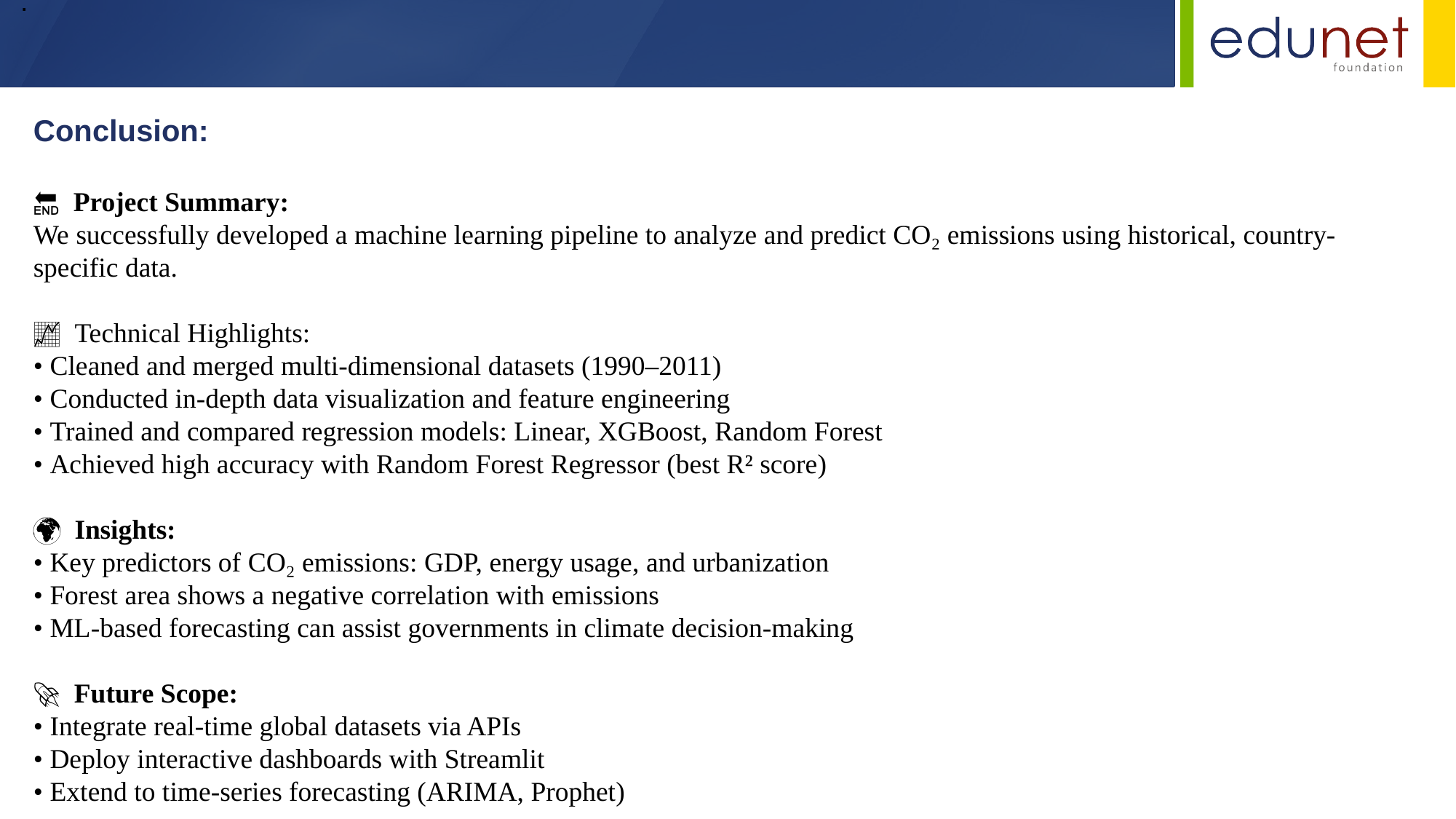

.
Conclusion:

🔚  Project Summary:
We successfully developed a machine learning pipeline to analyze and predict CO₂ emissions using historical, country-specific data.

📈  Technical Highlights:
• Cleaned and merged multi-dimensional datasets (1990–2011)
• Conducted in-depth data visualization and feature engineering
• Trained and compared regression models: Linear, XGBoost, Random Forest
• Achieved high accuracy with Random Forest Regressor (best R² score)

🌍  Insights:
• Key predictors of CO₂ emissions: GDP, energy usage, and urbanization
• Forest area shows a negative correlation with emissions
• ML-based forecasting can assist governments in climate decision-making

🚀  Future Scope:
• Integrate real-time global datasets via APIs
• Deploy interactive dashboards with Streamlit
• Extend to time-series forecasting (ARIMA, Prophet)